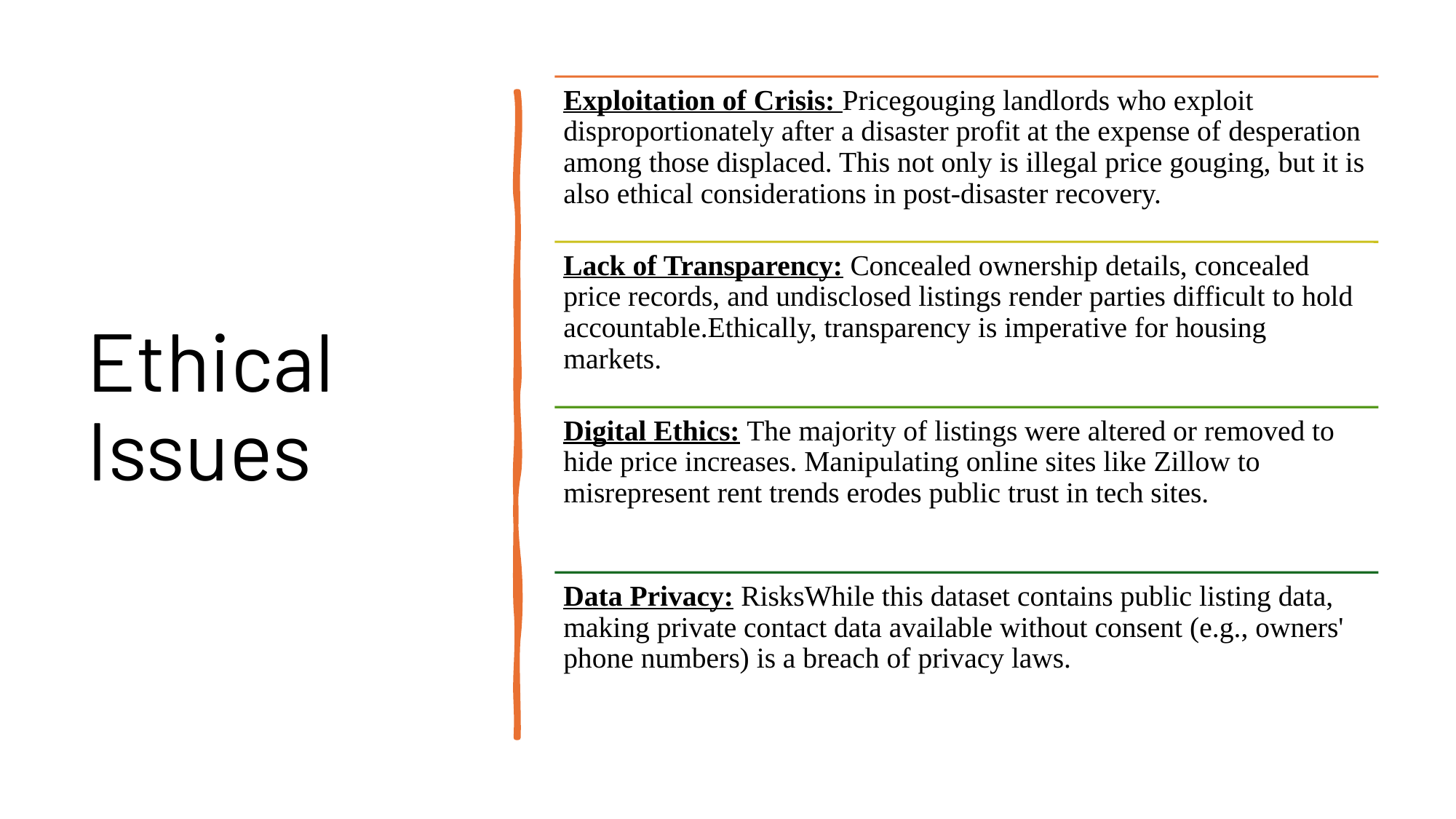

Exploitation of Crisis: Pricegouging landlords who exploit disproportionately after a disaster profit at the expense of desperation among those displaced. This not only is illegal price gouging, but it is also ethical considerations in post-disaster recovery.
Lack of Transparency: Concealed ownership details, concealed price records, and undisclosed listings render parties difficult to hold accountable.Ethically, transparency is imperative for housing markets.
Digital Ethics: The majority of listings were altered or removed to hide price increases. Manipulating online sites like Zillow to misrepresent rent trends erodes public trust in tech sites.
Data Privacy: RisksWhile this dataset contains public listing data, making private contact data available without consent (e.g., owners' phone numbers) is a breach of privacy laws.
# Ethical Issues